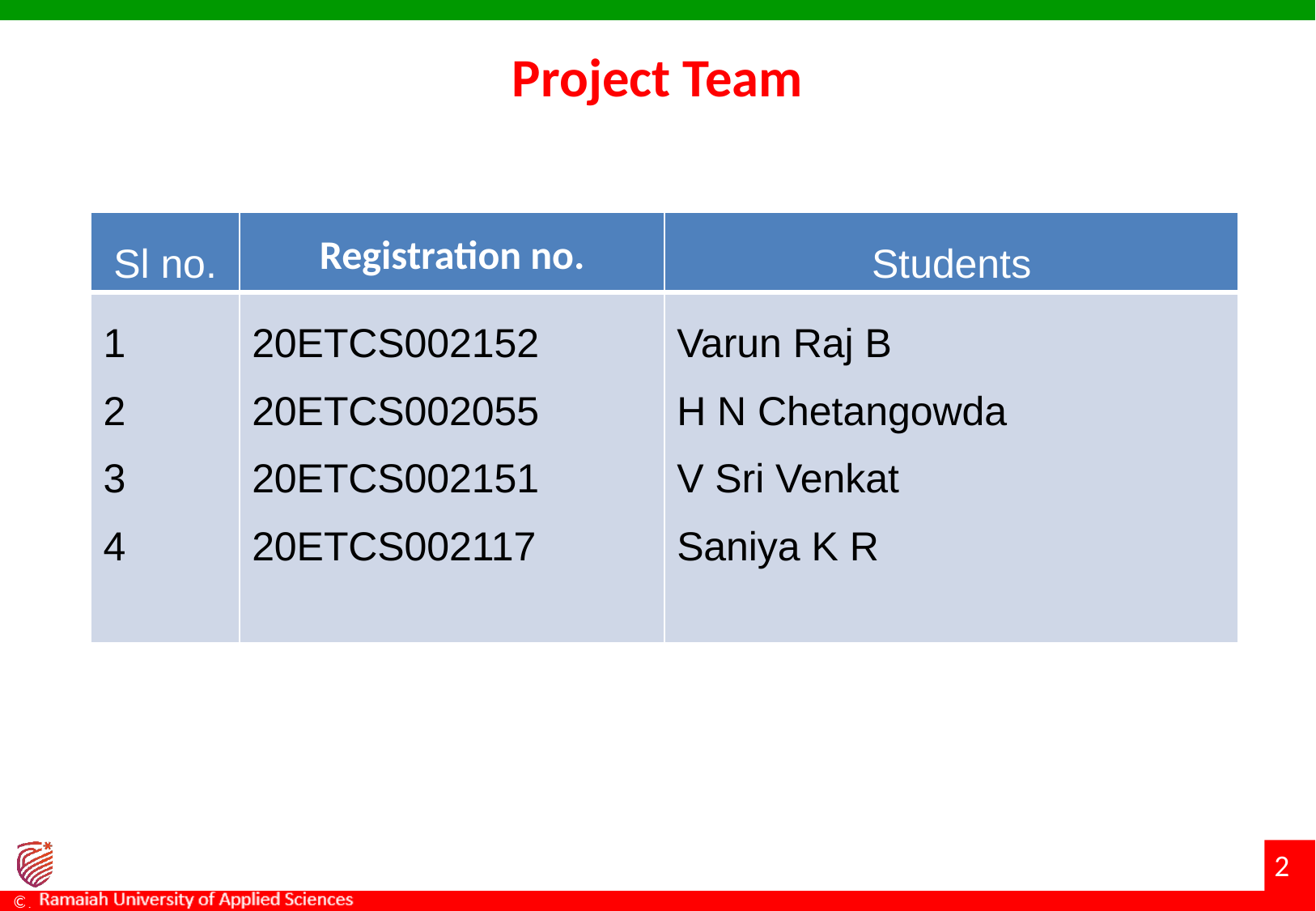

# Project Team
| Sl no. | Registration no. | Students |
| --- | --- | --- |
| 1 2 3 4 | 20ETCS002152 20ETCS002055 20ETCS002151 20ETCS002117 | Varun Raj B H N Chetangowda V Sri Venkat Saniya K R |